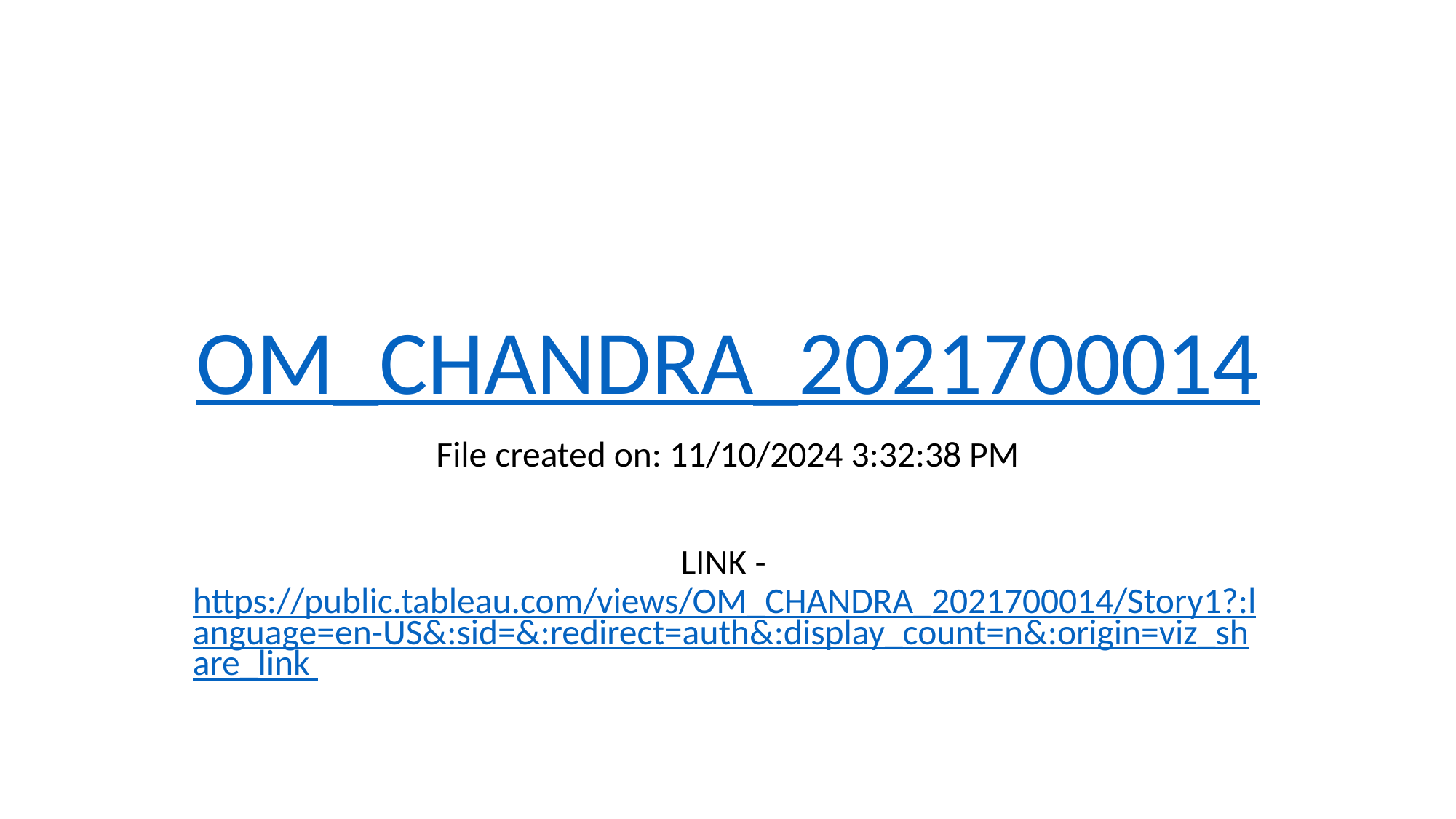

# OM_CHANDRA_2021700014
File created on: 11/10/2024 3:32:38 PM

LINK - https://public.tableau.com/views/OM_CHANDRA_2021700014/Story1?:language=en-US&:sid=&:redirect=auth&:display_count=n&:origin=viz_share_link